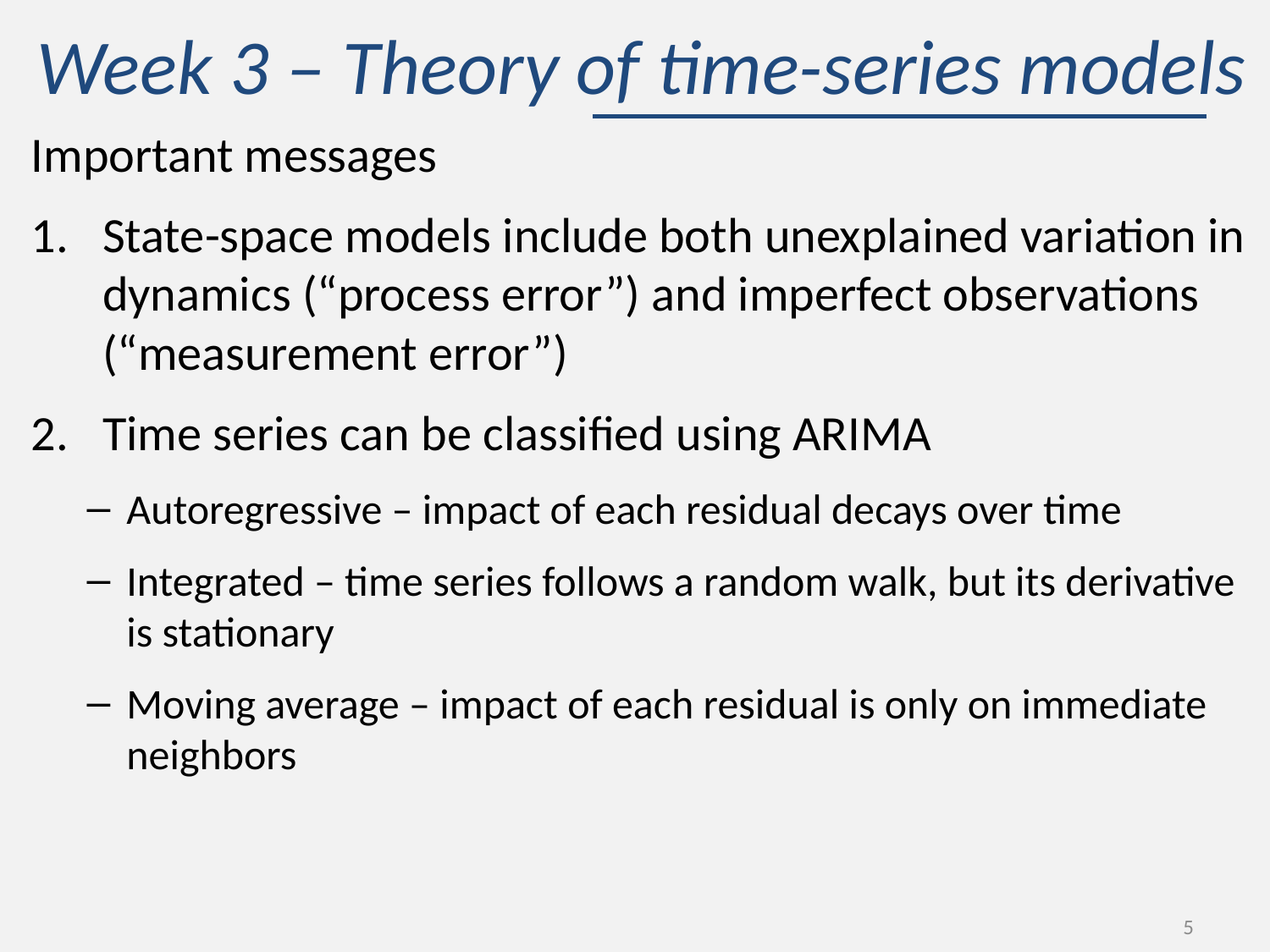

# Week 3 – Theory of time-series models
Important messages
State-space models include both unexplained variation in dynamics (“process error”) and imperfect observations (“measurement error”)
Time series can be classified using ARIMA
Autoregressive – impact of each residual decays over time
Integrated – time series follows a random walk, but its derivative is stationary
Moving average – impact of each residual is only on immediate neighbors

5